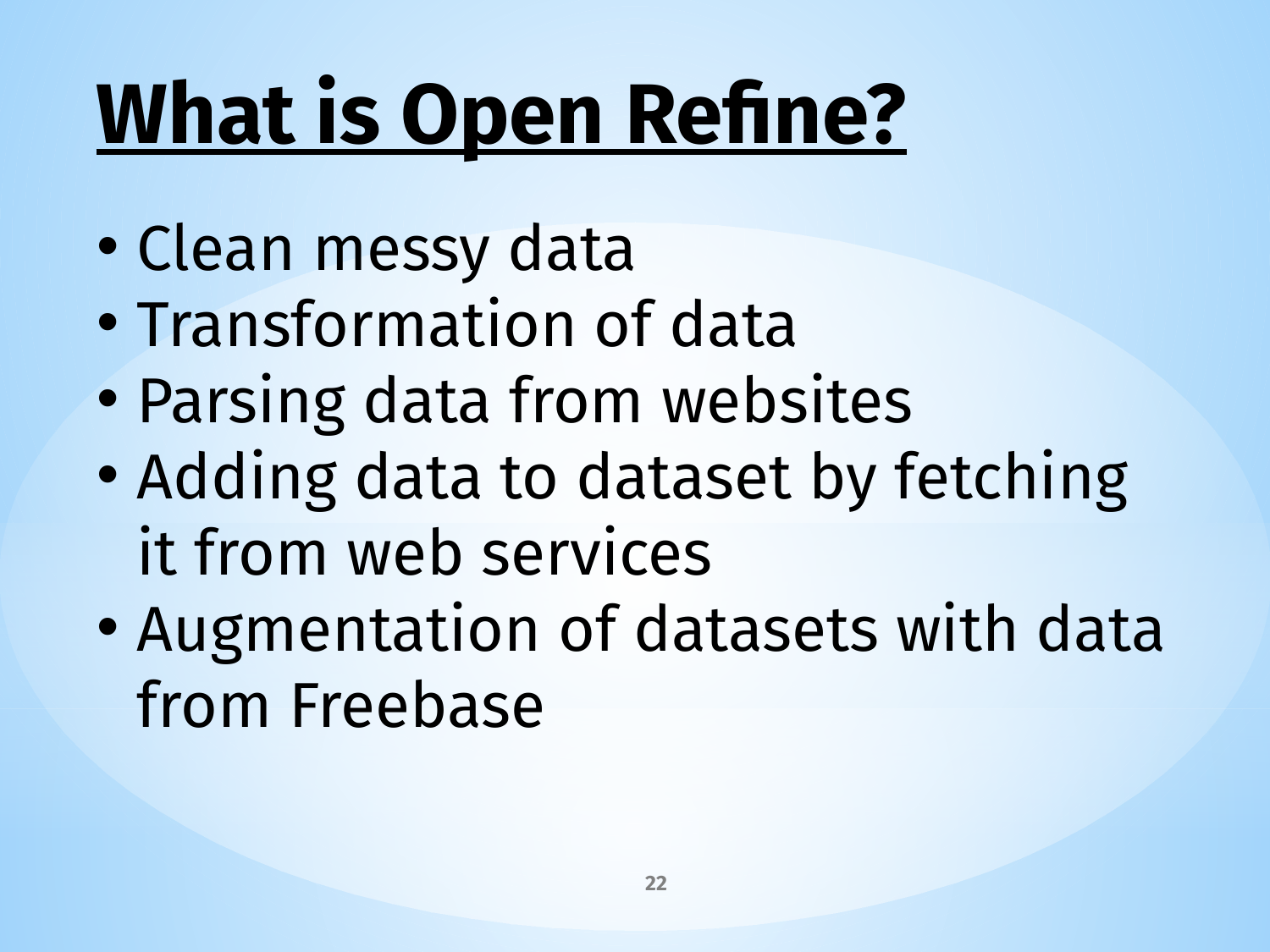

What is Open Refine?
Clean messy data
Transformation of data
Parsing data from websites
Adding data to dataset by fetching it from web services
Augmentation of datasets with data from Freebase
22